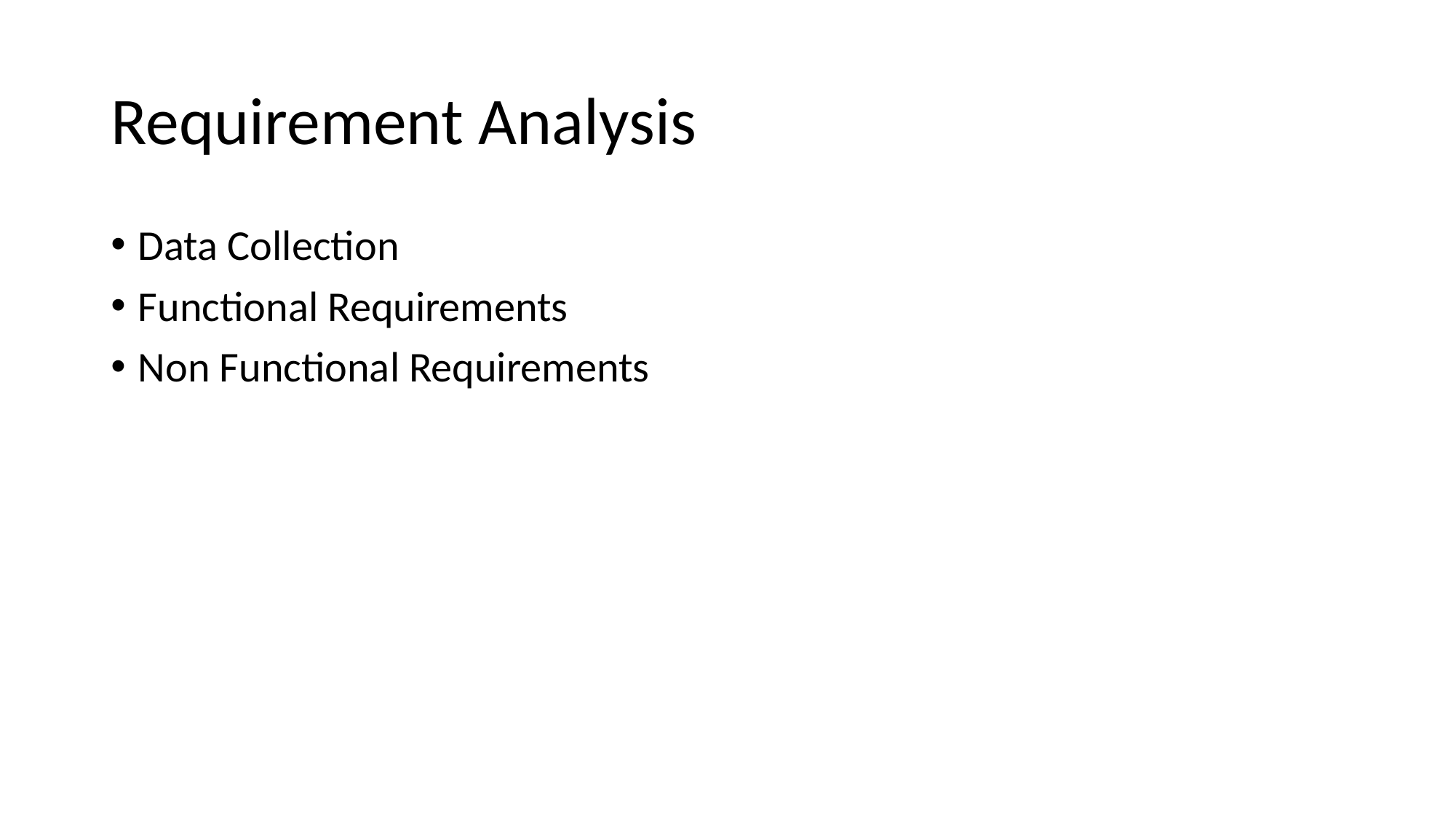

# Requirement Analysis
Data Collection
Functional Requirements
Non Functional Requirements